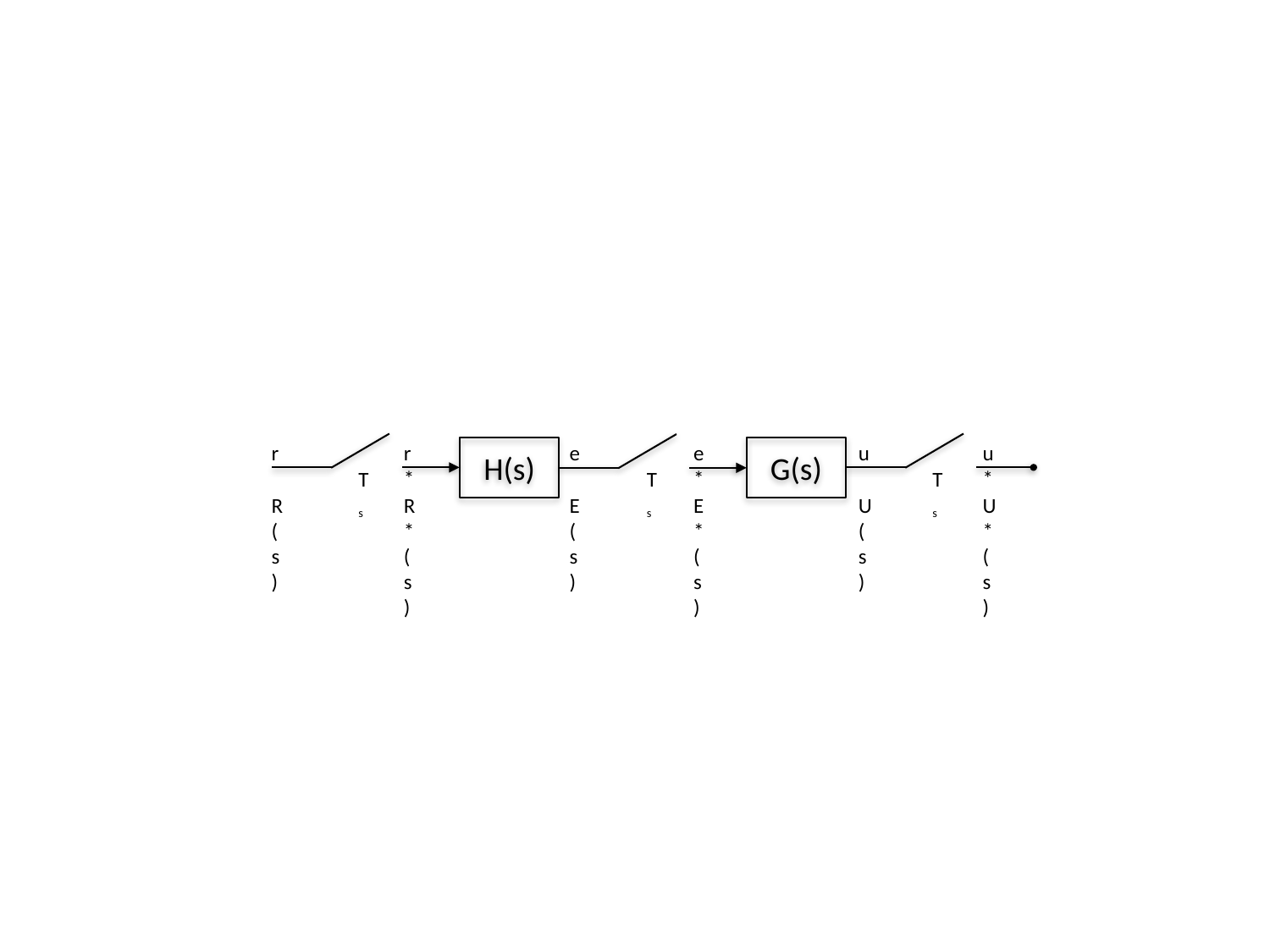

r
r*
e
e*
u
u*
H(s)
G(s)
Ts
Ts
R(s)
R*(s)
E(s)
E*(s)
U(s)
U*(s)
Ts